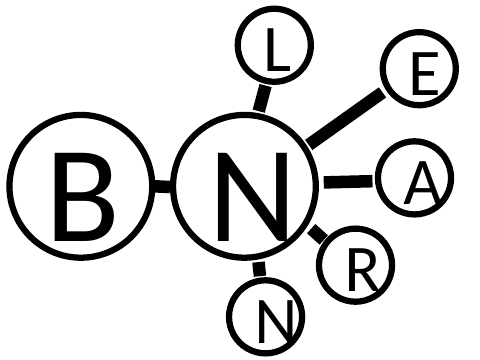

L
E
N
B
A
R
N